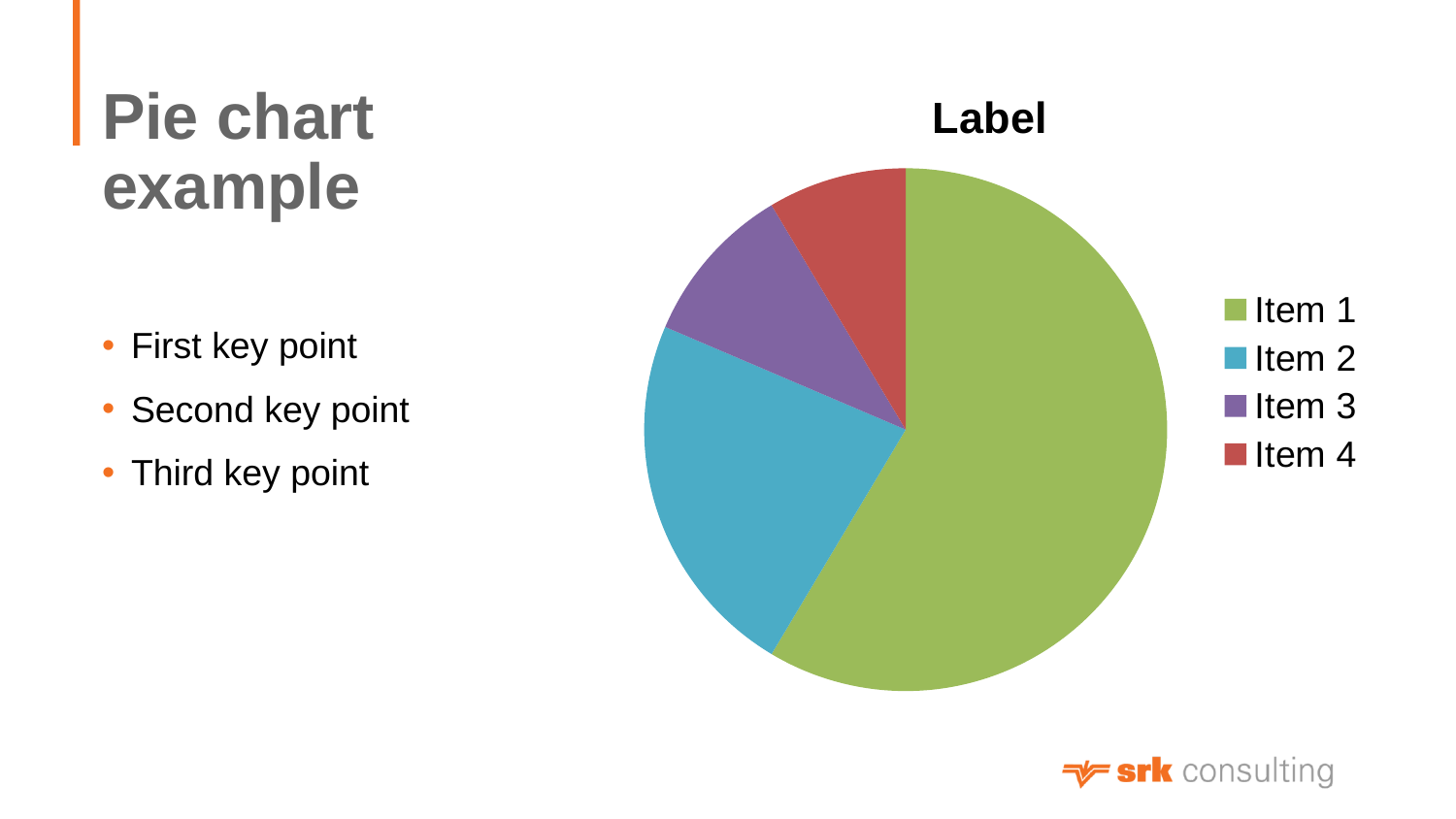

### Chart:

| Category | Label |
|---|---|
| Item 1 | 8.2 |
| Item 2 | 3.2 |
| Item 3 | 1.4 |
| Item 4 | 1.2 |
# Pie chart example
First key point
Second key point
Third key point